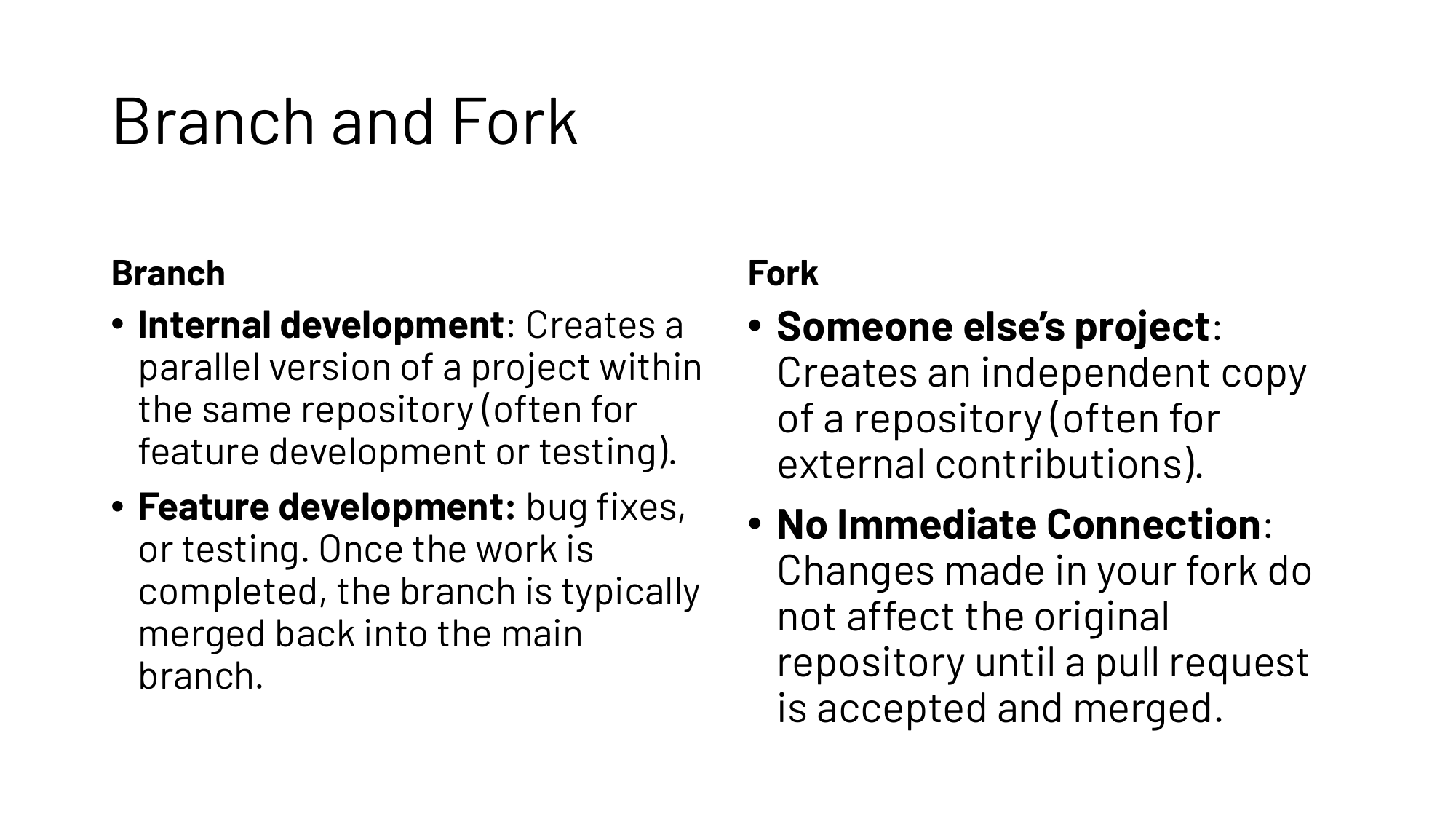

# Branch and Fork
Branch
Fork
Internal development: Creates a parallel version of a project within the same repository (often for feature development or testing).
Feature development: bug fixes, or testing. Once the work is completed, the branch is typically merged back into the main branch.
Someone else’s project: Creates an independent copy of a repository (often for external contributions).
No Immediate Connection: Changes made in your fork do not affect the original repository until a pull request is accepted and merged.